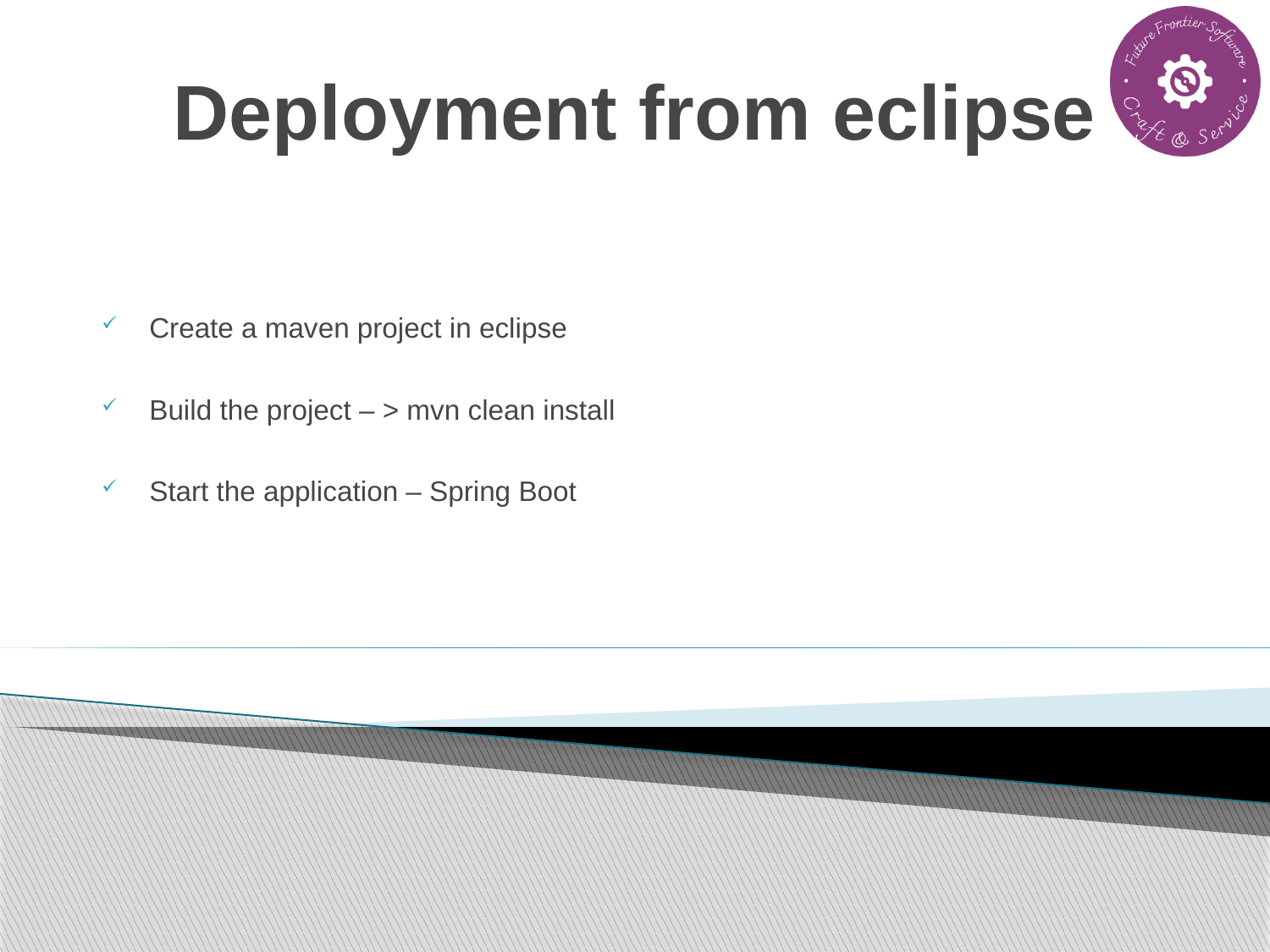

# Deployment from eclipse
Create a maven project in eclipse

Build the project – > mvn clean install

Start the application – Spring Boot